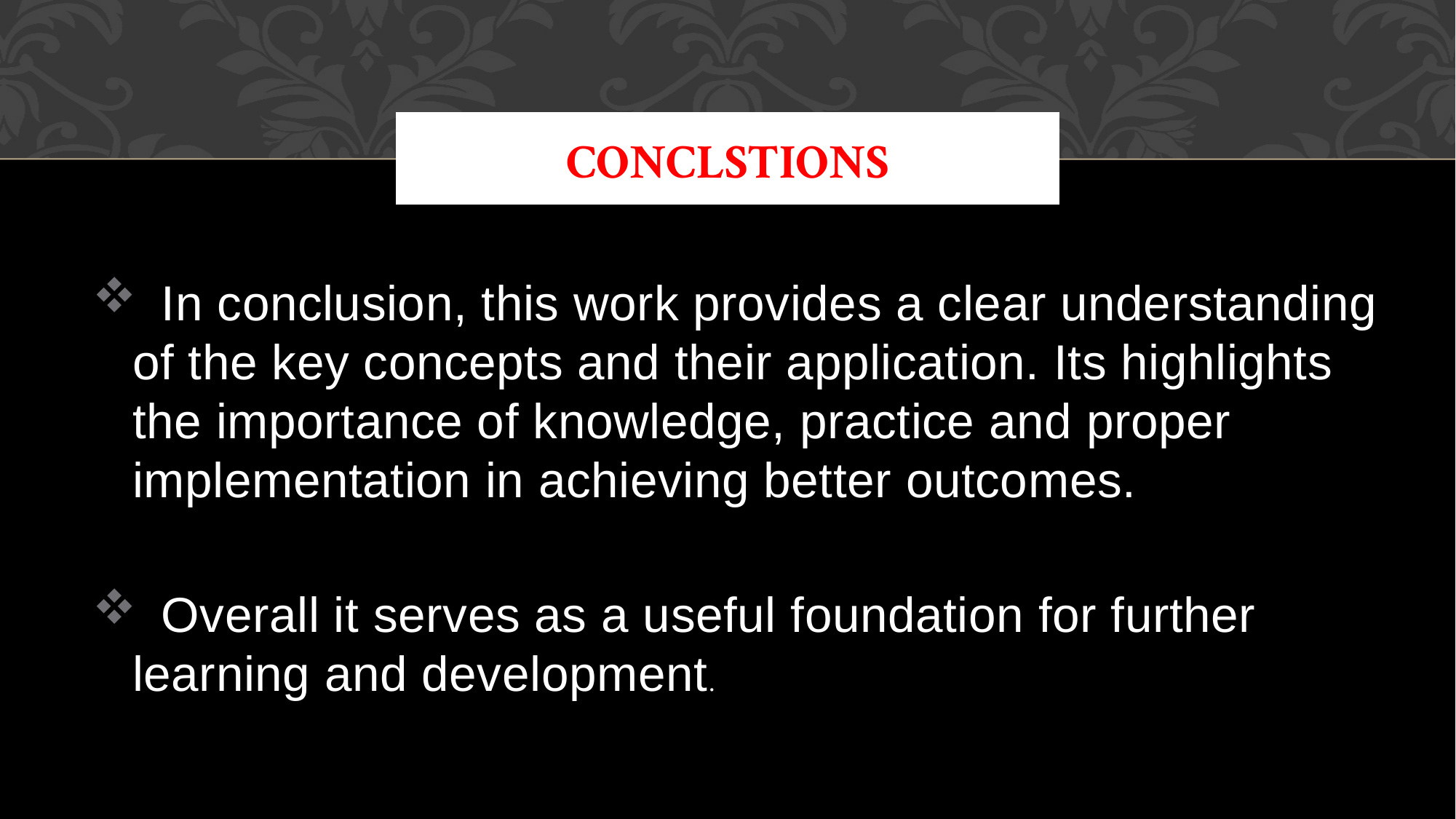

# conclstions
  In conclusion, this work provides a clear understanding of the key concepts and their application. Its highlights the importance of knowledge, practice and proper implementation in achieving better outcomes.

  Overall it serves as a useful foundation for further learning and development.